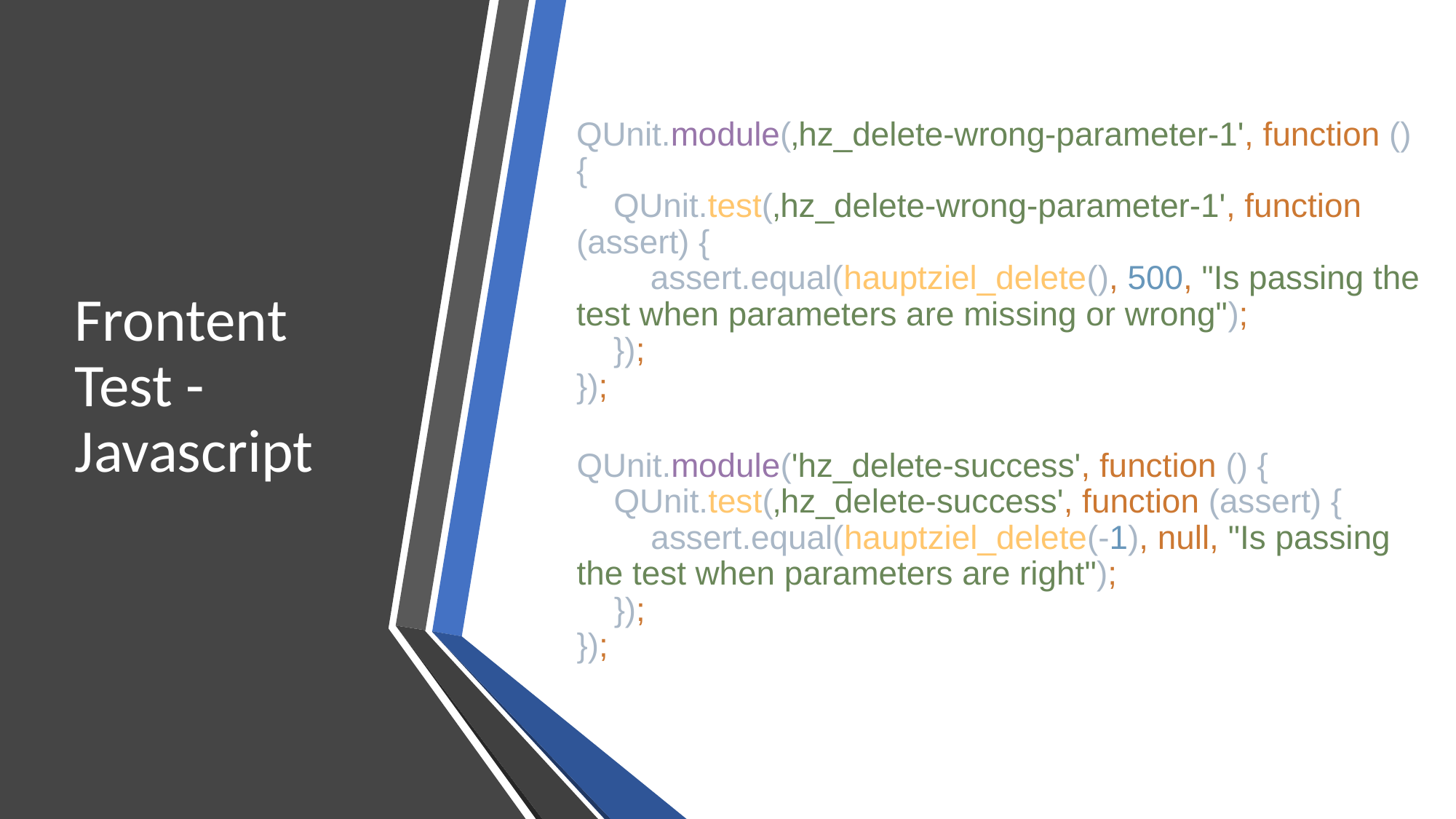

# Frontent Test - Javascript
QUnit.module(‚hz_delete-wrong-parameter-1', function () {
    QUnit.test(‚hz_delete-wrong-parameter-1', function (assert) {
        assert.equal(hauptziel_delete(), 500, "Is passing the test when parameters are missing or wrong");
    });
});
QUnit.module('hz_delete-success', function () {
    QUnit.test(‚hz_delete-success', function (assert) {
        assert.equal(hauptziel_delete(-1), null, "Is passing the test when parameters are right");
    });
});